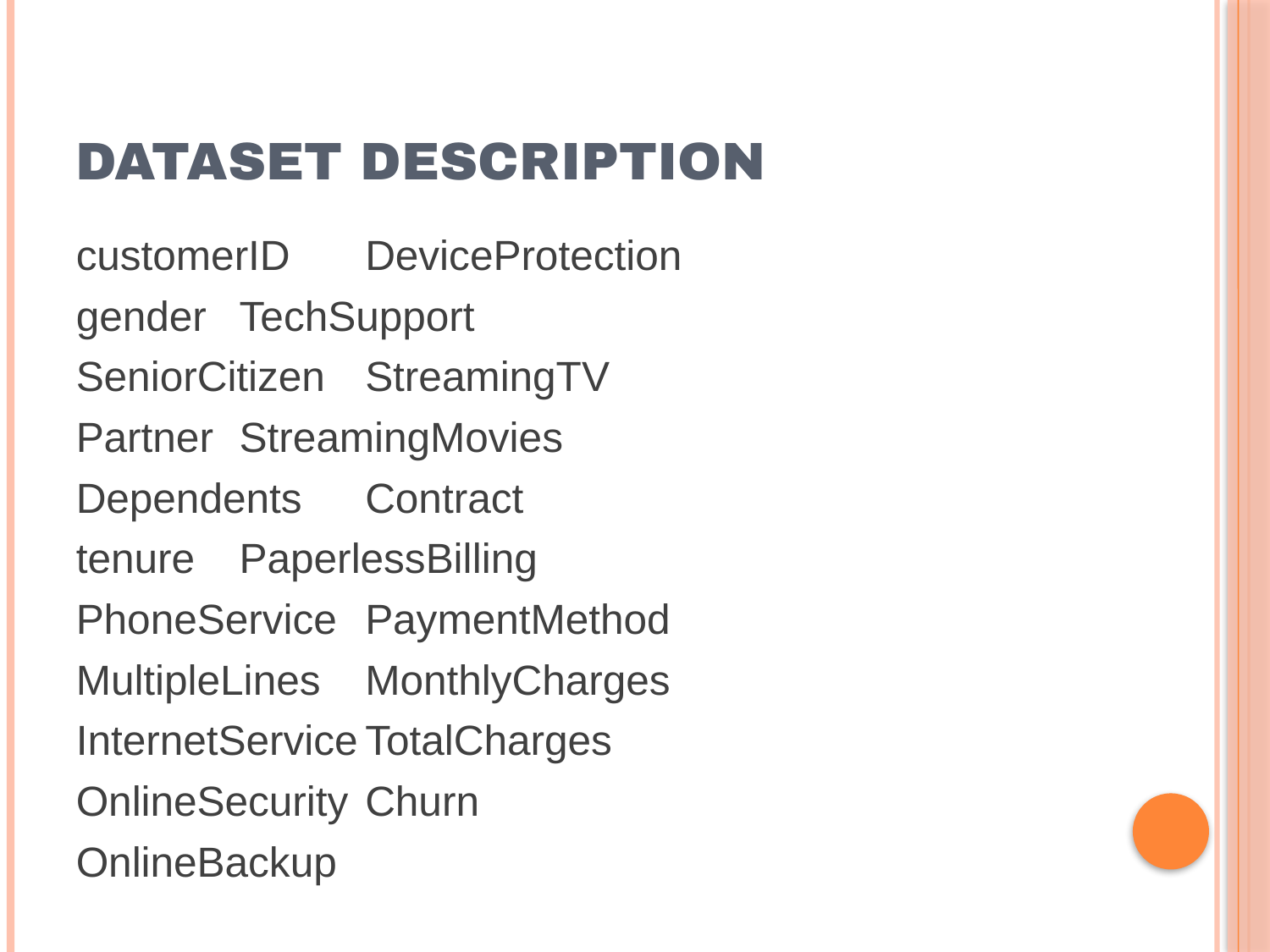

# Dataset Description
customerID			DeviceProtection
gender			TechSupport
SeniorCitizen			StreamingTV
Partner			StreamingMovies
Dependents			Contract
tenure				PaperlessBilling
PhoneService		PaymentMethod
MultipleLines			MonthlyCharges
InternetService		TotalCharges
OnlineSecurity		Churn
OnlineBackup